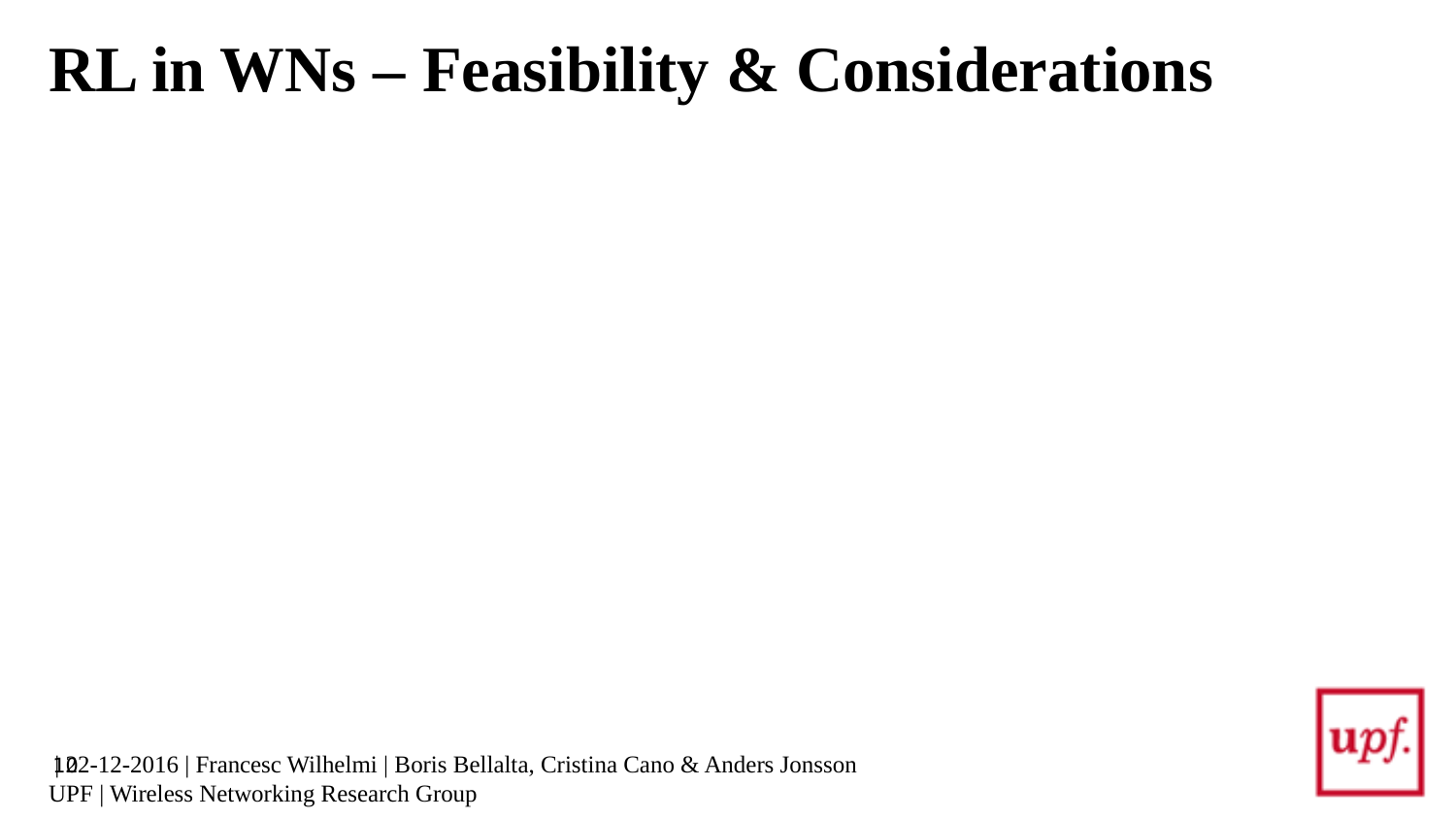

# RL in WNs – Feasibility & Considerations

10